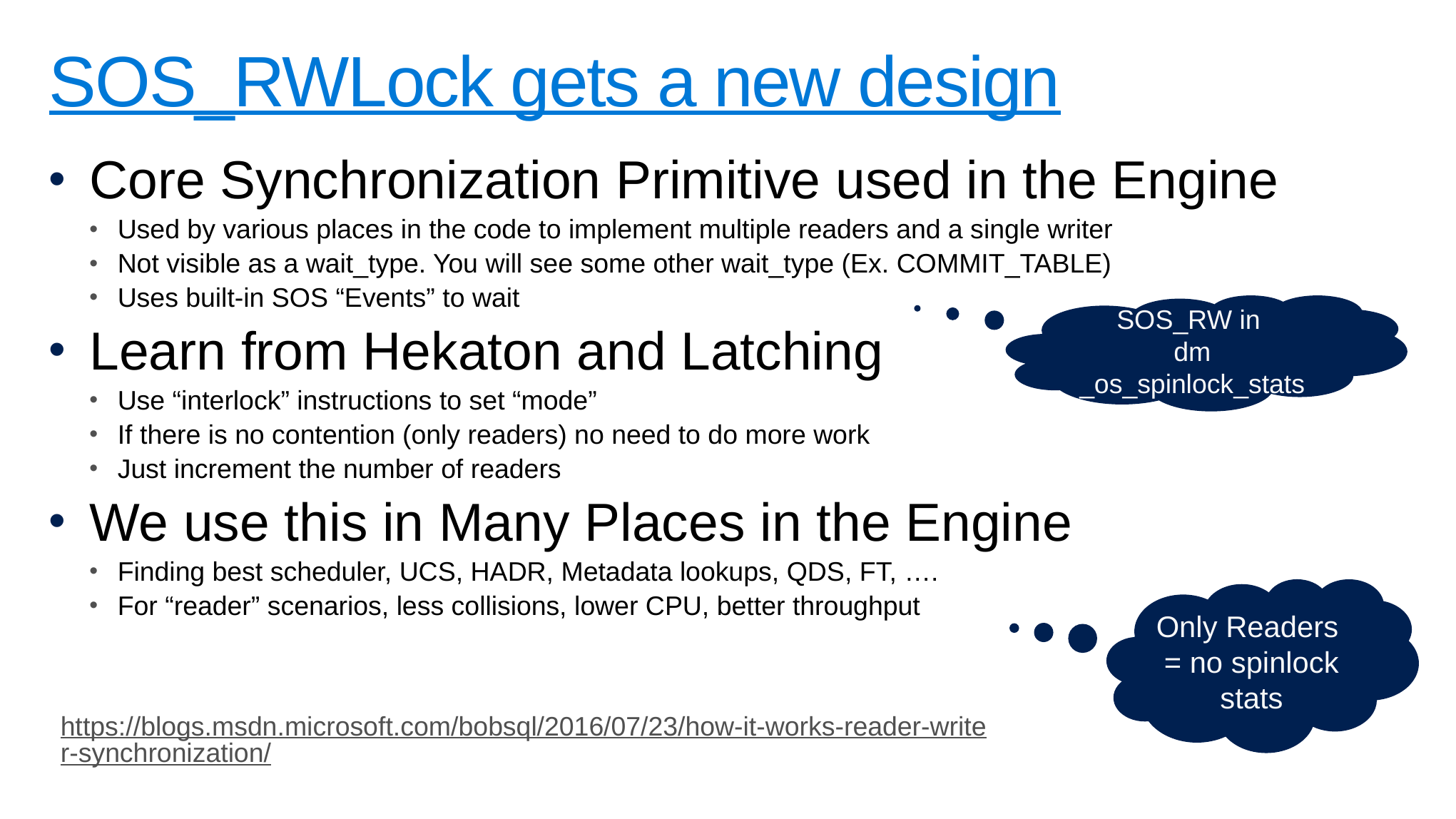

# SOS_RWLock gets a new design
Core Synchronization Primitive used in the Engine
Used by various places in the code to implement multiple readers and a single writer
Not visible as a wait_type. You will see some other wait_type (Ex. COMMIT_TABLE)
Uses built-in SOS “Events” to wait
Learn from Hekaton and Latching
Use “interlock” instructions to set “mode”
If there is no contention (only readers) no need to do more work
Just increment the number of readers
We use this in Many Places in the Engine
Finding best scheduler, UCS, HADR, Metadata lookups, QDS, FT, ….
For “reader” scenarios, less collisions, lower CPU, better throughput
SOS_RW in
dm _os_spinlock_stats
Only Readers  = no spinlock stats
https://blogs.msdn.microsoft.com/bobsql/2016/07/23/how-it-works-reader-writer-synchronization/